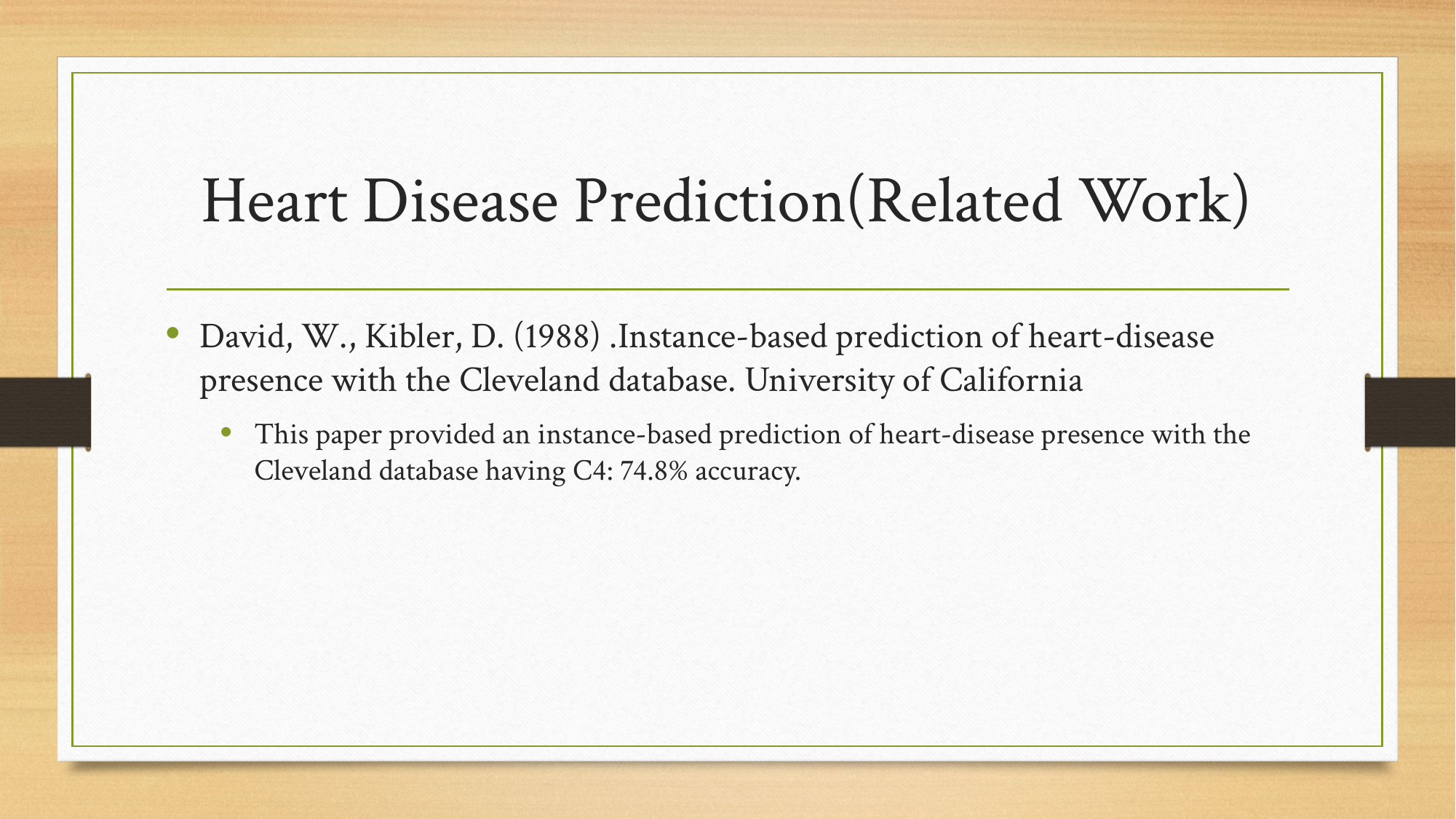

# Heart Disease Prediction(Related Work)
David, W., Kibler, D. (1988) .Instance-based prediction of heart-disease presence with the Cleveland database. University of California
This paper provided an instance-based prediction of heart-disease presence with the Cleveland database having C4: 74.8% accuracy.